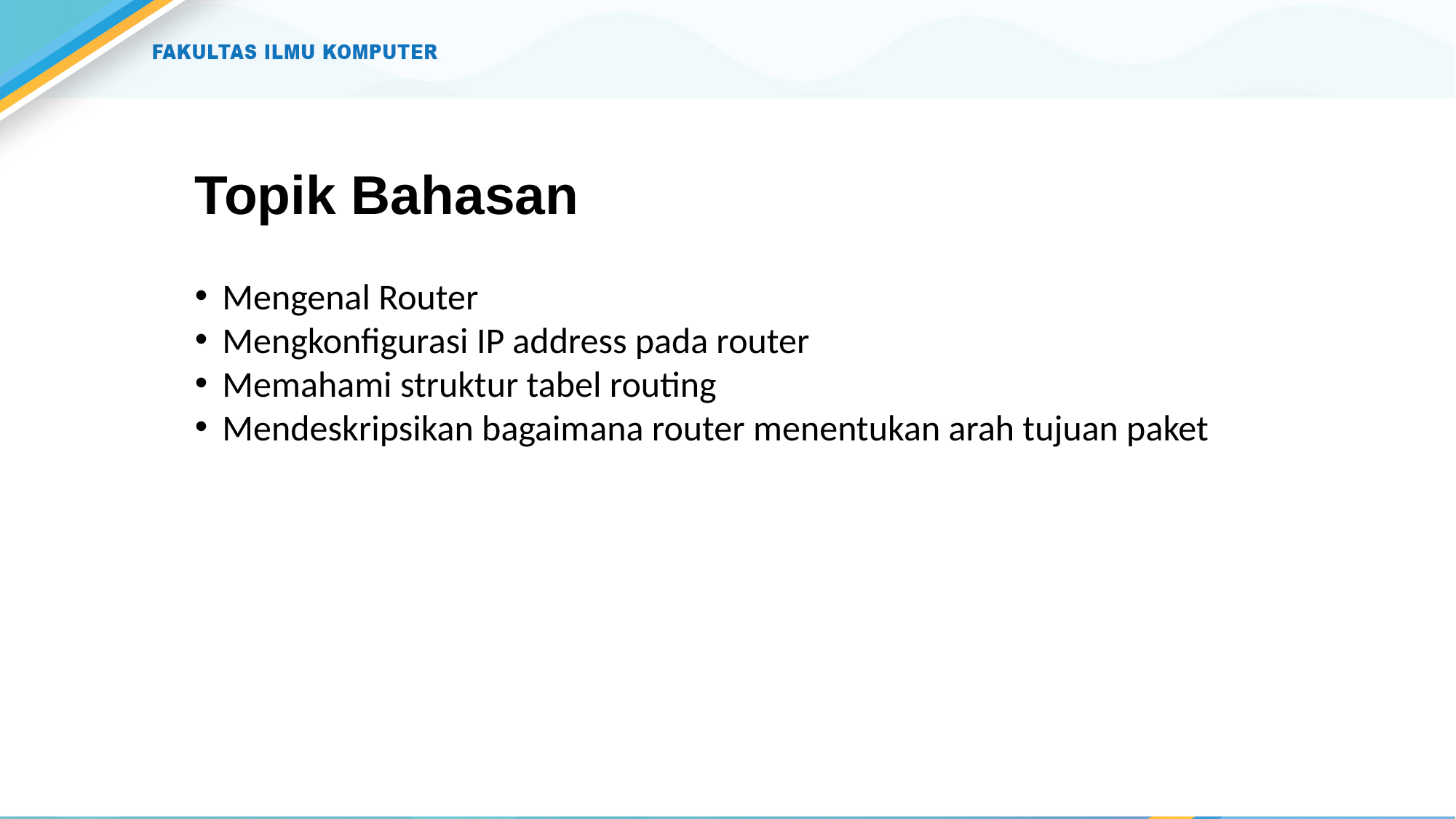

# Topik Bahasan
Mengenal Router
Mengkonfigurasi IP address pada router
Memahami struktur tabel routing
Mendeskripsikan bagaimana router menentukan arah tujuan paket